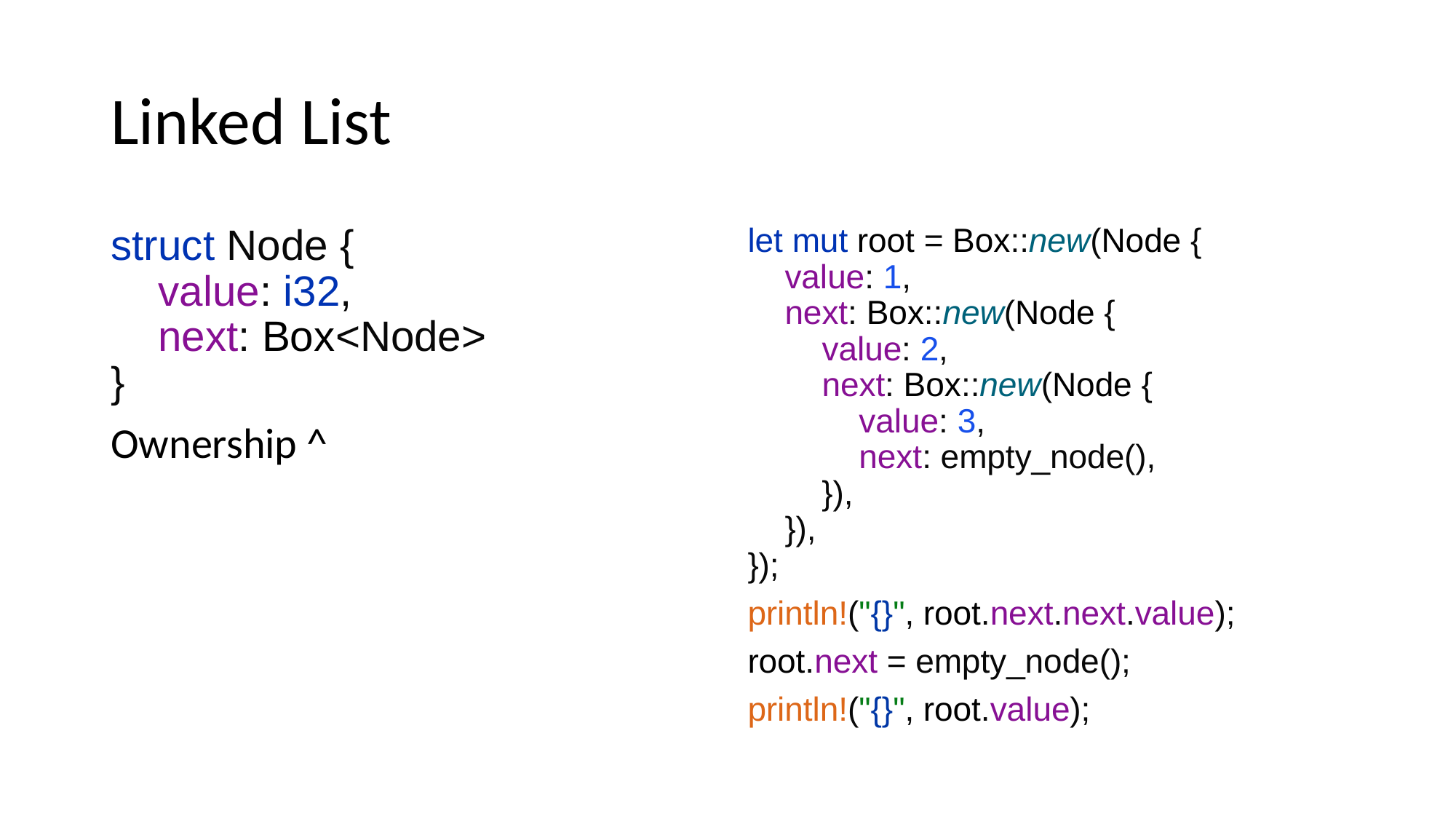

# Linked List
struct Node {
    value: i32,
    next: Box<Node>
}
Ownership ^
let mut root = Box::new(Node {
    value: 1,
    next: Box::new(Node {
        value: 2,
        next: Box::new(Node {
            value: 3,
            next: empty_node(),
        }),
    }),
});
println!("{}", root.next.next.value);
root.next = empty_node();
println!("{}", root.value);